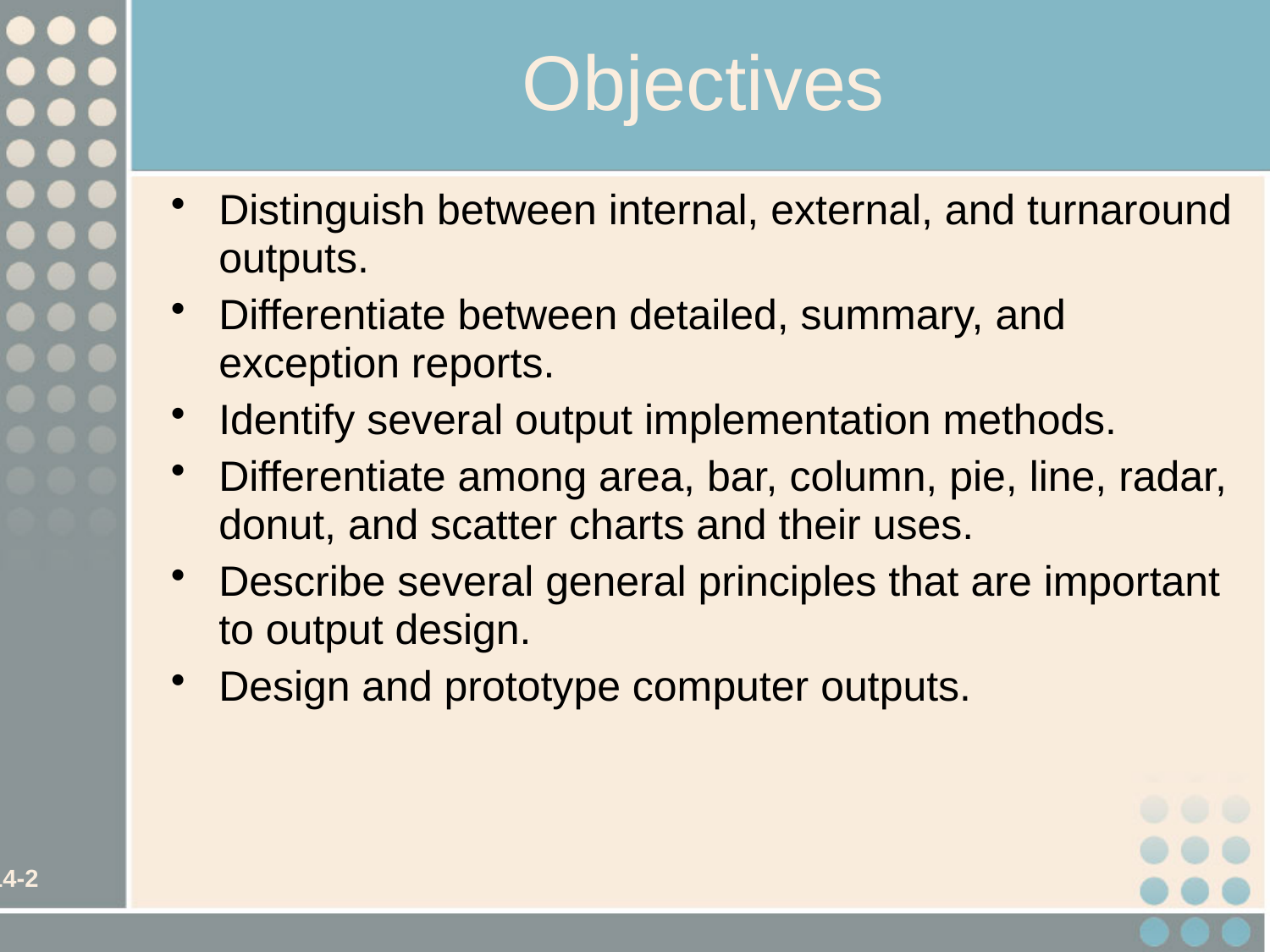

# Objectives
Distinguish between internal, external, and turnaround outputs.
Differentiate between detailed, summary, and exception reports.
Identify several output implementation methods.
Differentiate among area, bar, column, pie, line, radar, donut, and scatter charts and their uses.
Describe several general principles that are important to output design.
Design and prototype computer outputs.